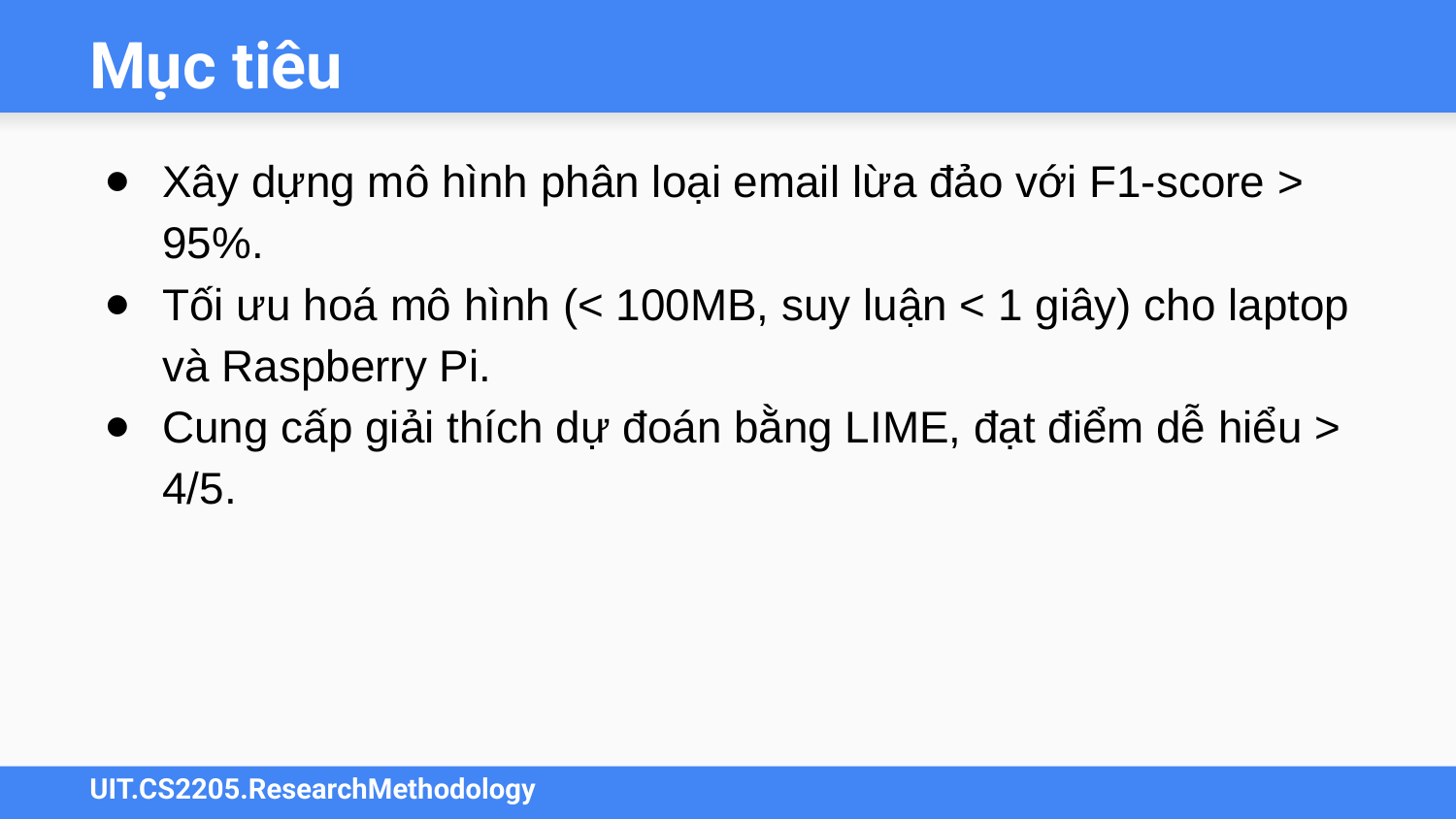

# Mục tiêu
Xây dựng mô hình phân loại email lừa đảo với F1-score > 95%.
Tối ưu hoá mô hình (< 100MB, suy luận < 1 giây) cho laptop và Raspberry Pi.
Cung cấp giải thích dự đoán bằng LIME, đạt điểm dễ hiểu > 4/5.